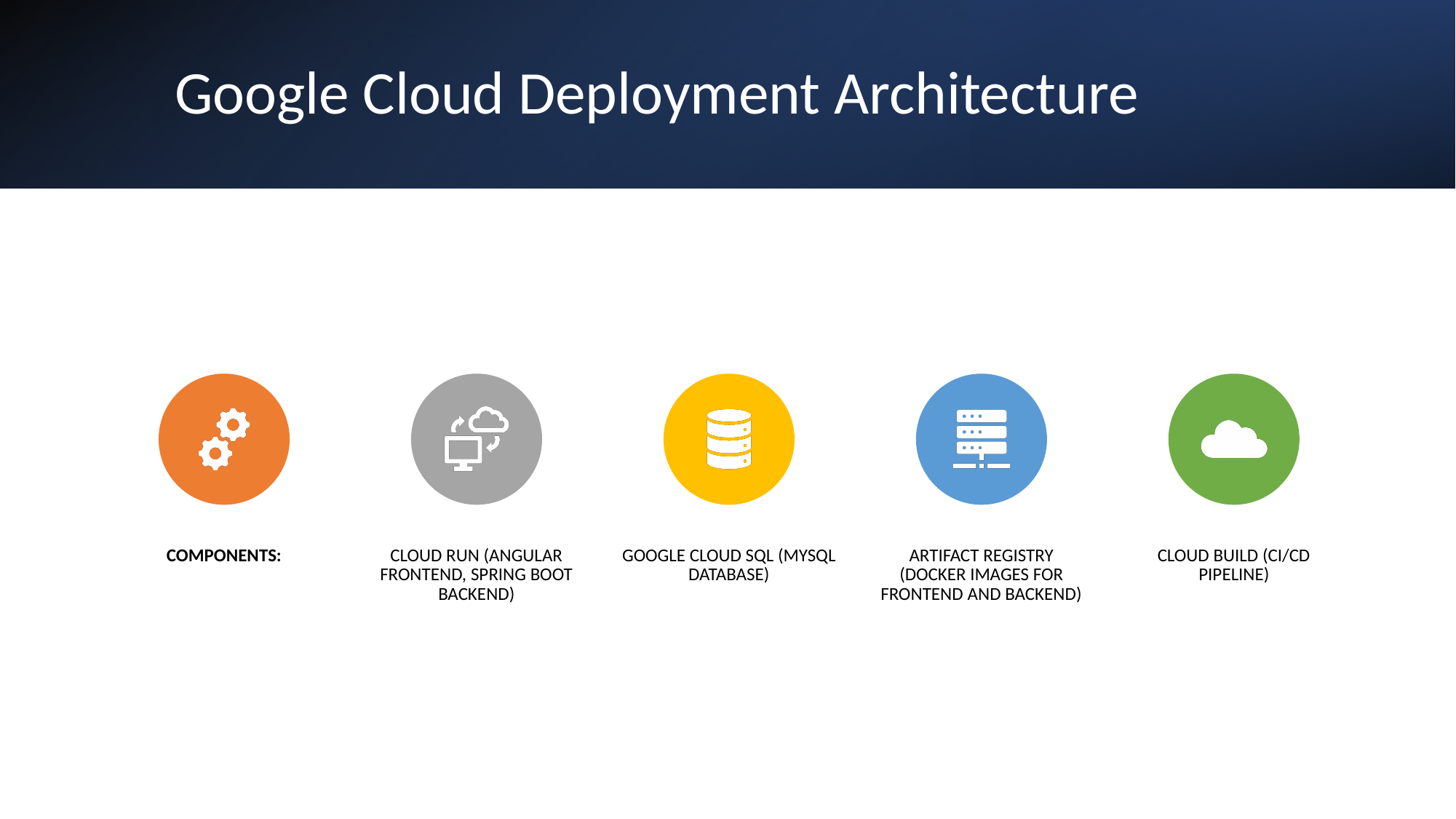

# Google Cloud Deployment Architecture
Components:
Cloud Run (Angular frontend, Spring Boot backend)
Google Cloud SQL (MySQL database)
Artifact Registry (Docker images for frontend and backend)
Cloud Build (CI/CD Pipeline)